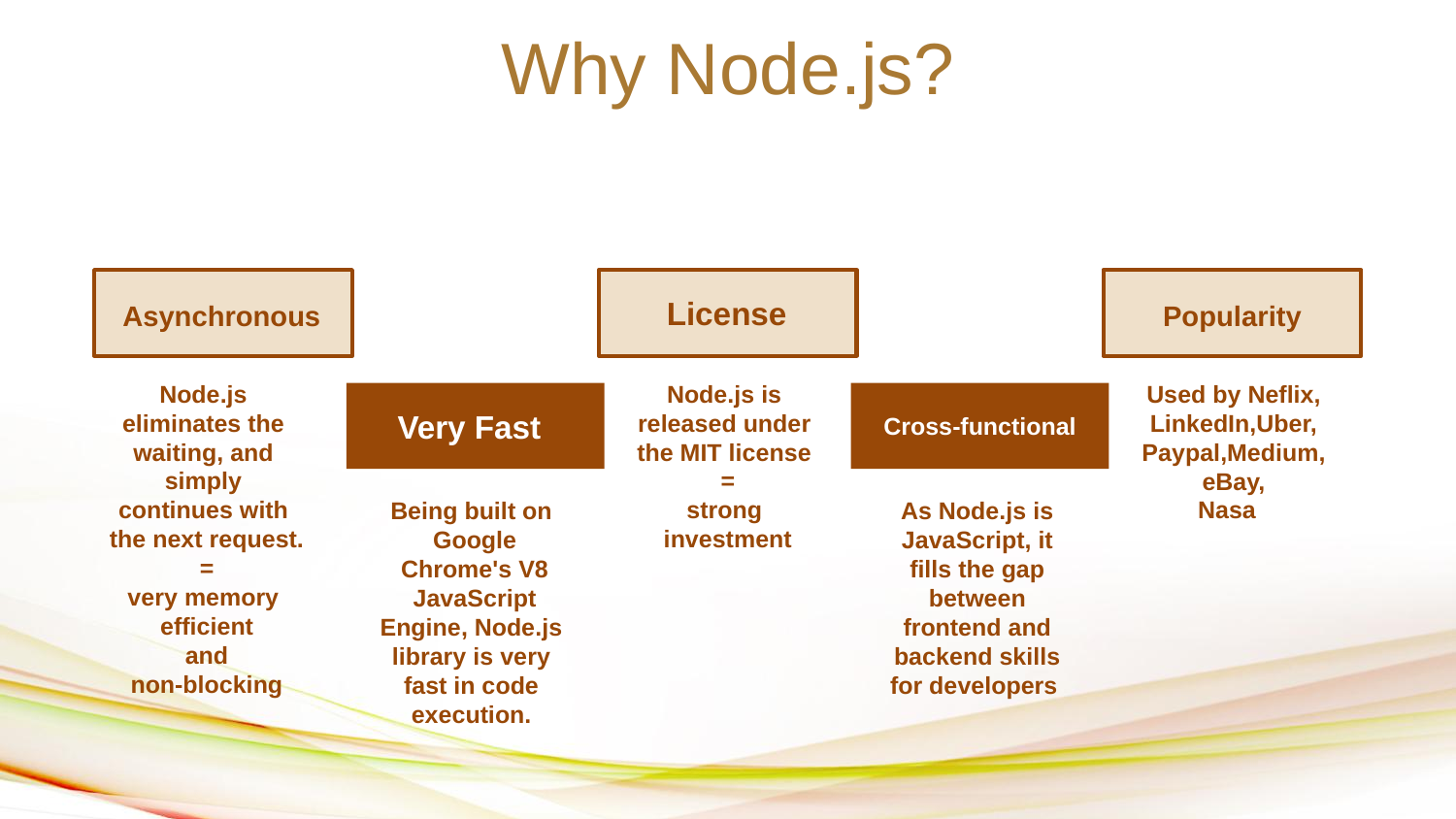

Why Node.js?

License
Asynchronous
Popularity
Node.js
eliminates the
waiting, and
simply
continues with
the next request.
=
very memory
efficient
and
non-blocking

Node.js is
released under
the MIT license
=
strong
investment
Used by Neflix,
LinkedIn,Uber,
Paypal,Medium,eBay,
Nasa

Very Fast
Cross-functional
Being built on
Google Chrome's V8 JavaScript Engine, Node.js
library is very
fast in code
execution.
As Node.js is
JavaScript, it
fills the gap
between
frontend and
backend skills
for developers